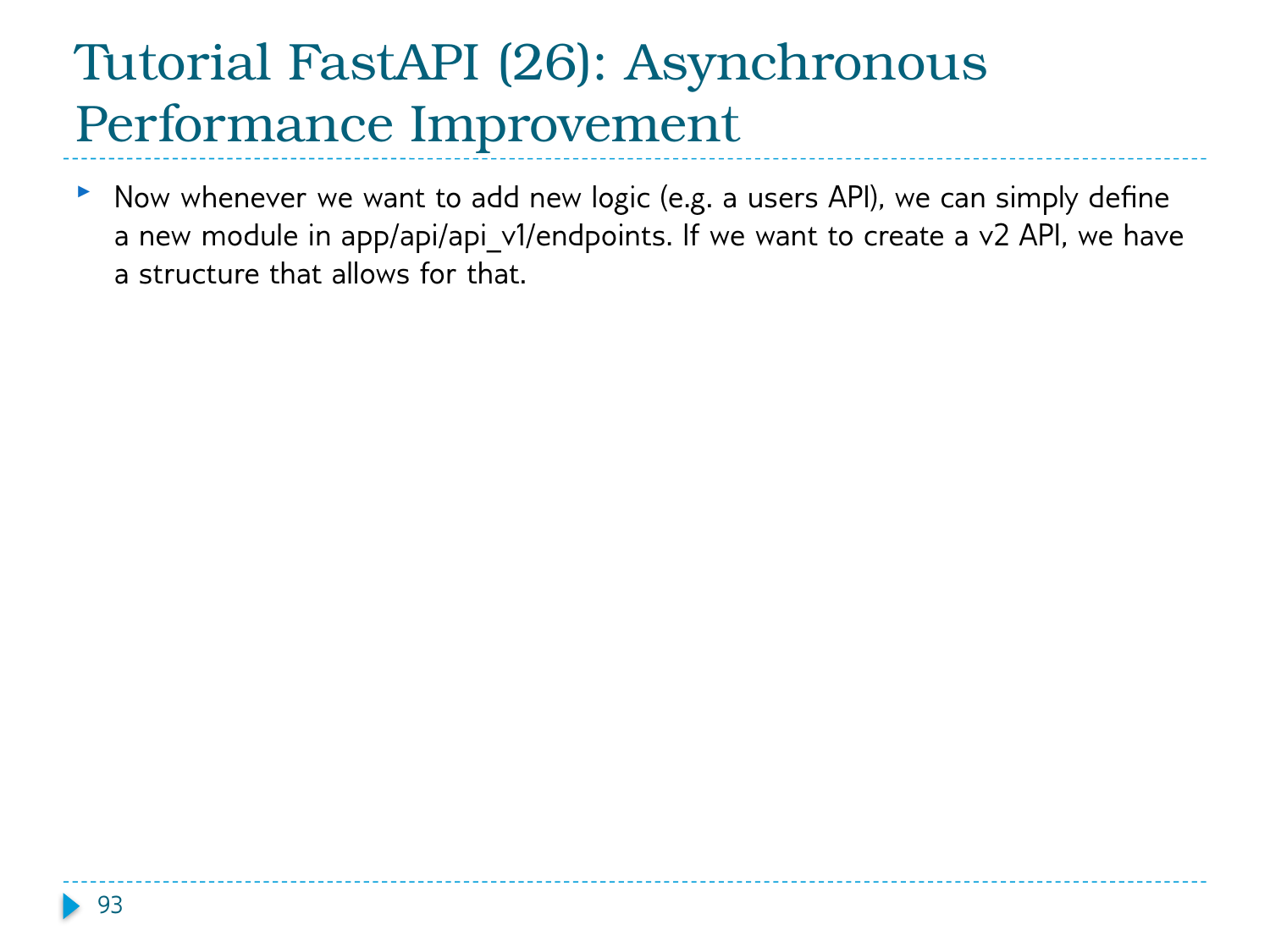

# Tutorial FastAPI (26): Asynchronous Performance Improvement
Now whenever we want to add new logic (e.g. a users API), we can simply define a new module in app/api/api_v1/endpoints. If we want to create a v2 API, we have a structure that allows for that.
93